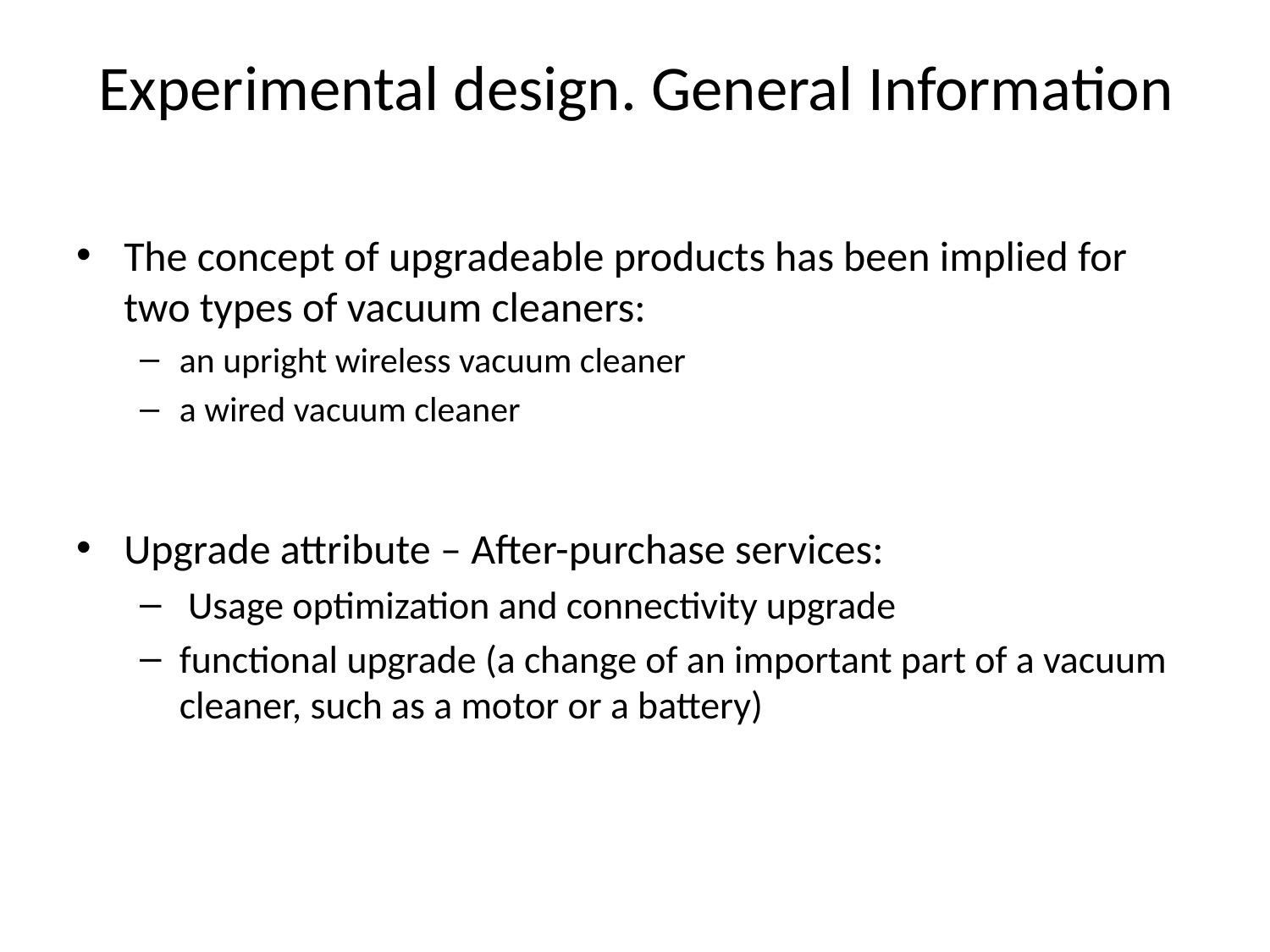

# Experimental design. General Information
The concept of upgradeable products has been implied for two types of vacuum cleaners:
an upright wireless vacuum cleaner
a wired vacuum cleaner

Upgrade attribute – After-purchase services:
 Usage optimization and connectivity upgrade
functional upgrade (a change of an important part of a vacuum cleaner, such as a motor or a battery)